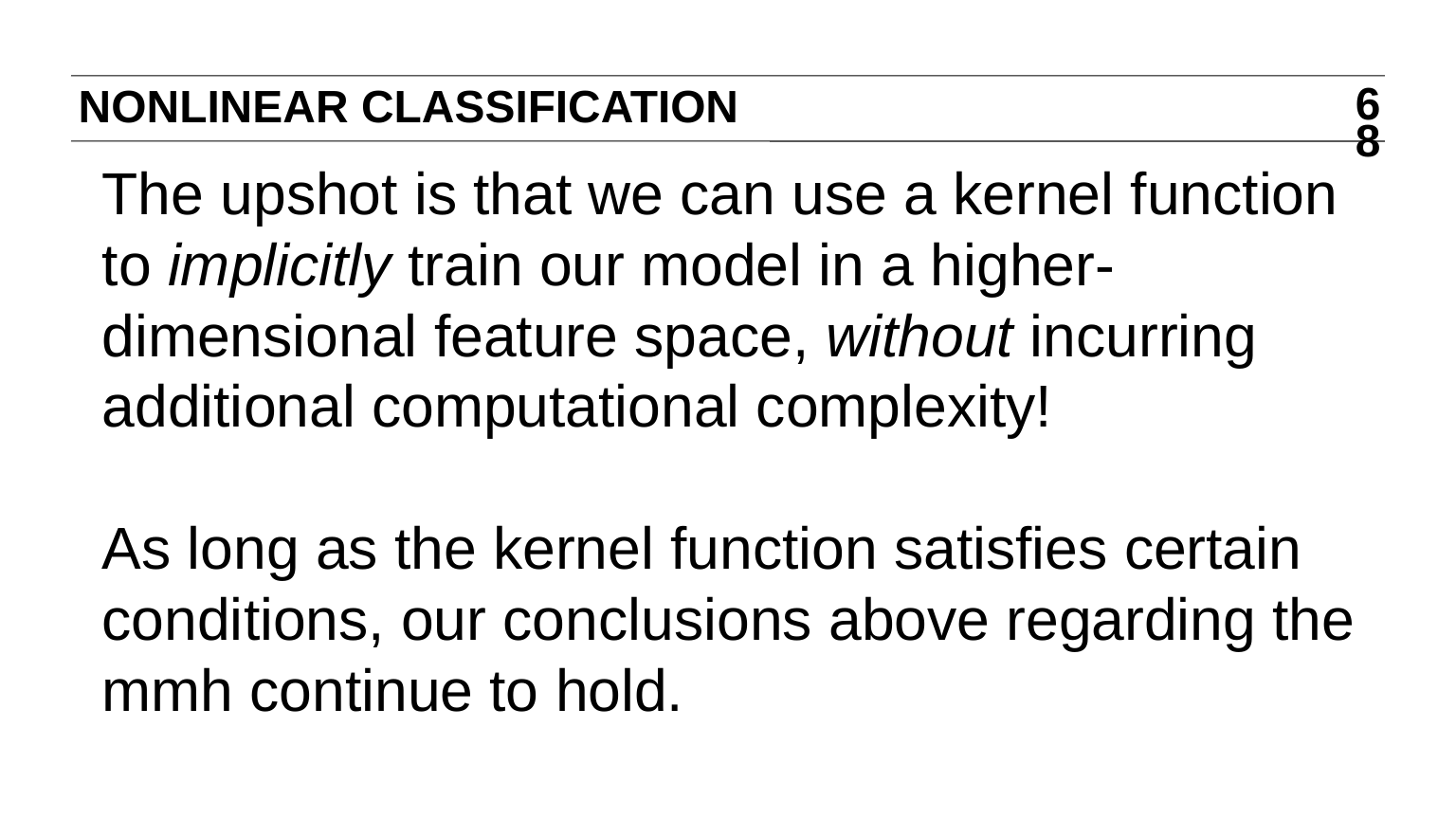

Nonlinear classification
68
The upshot is that we can use a kernel function to implicitly train our model in a higher-dimensional feature space, without incurring additional computational complexity!

As long as the kernel function satisfies certain conditions, our conclusions above regarding the mmh continue to hold.